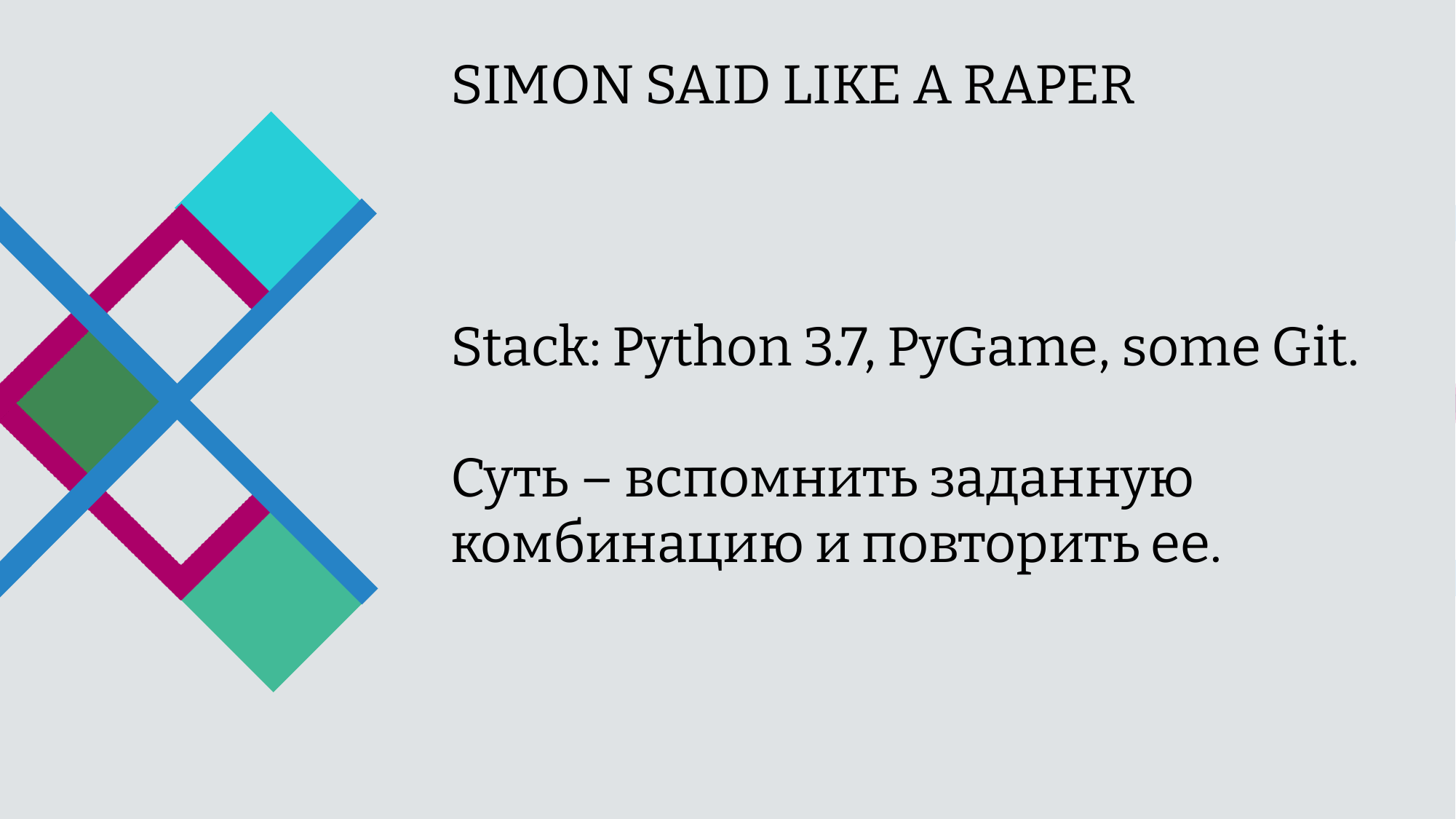

SIMON SAID LIKE A RAPER

Stack: Python 3.7, PyGame, some Git.

Суть – вспомнить заданную комбинацию и повторить ее.